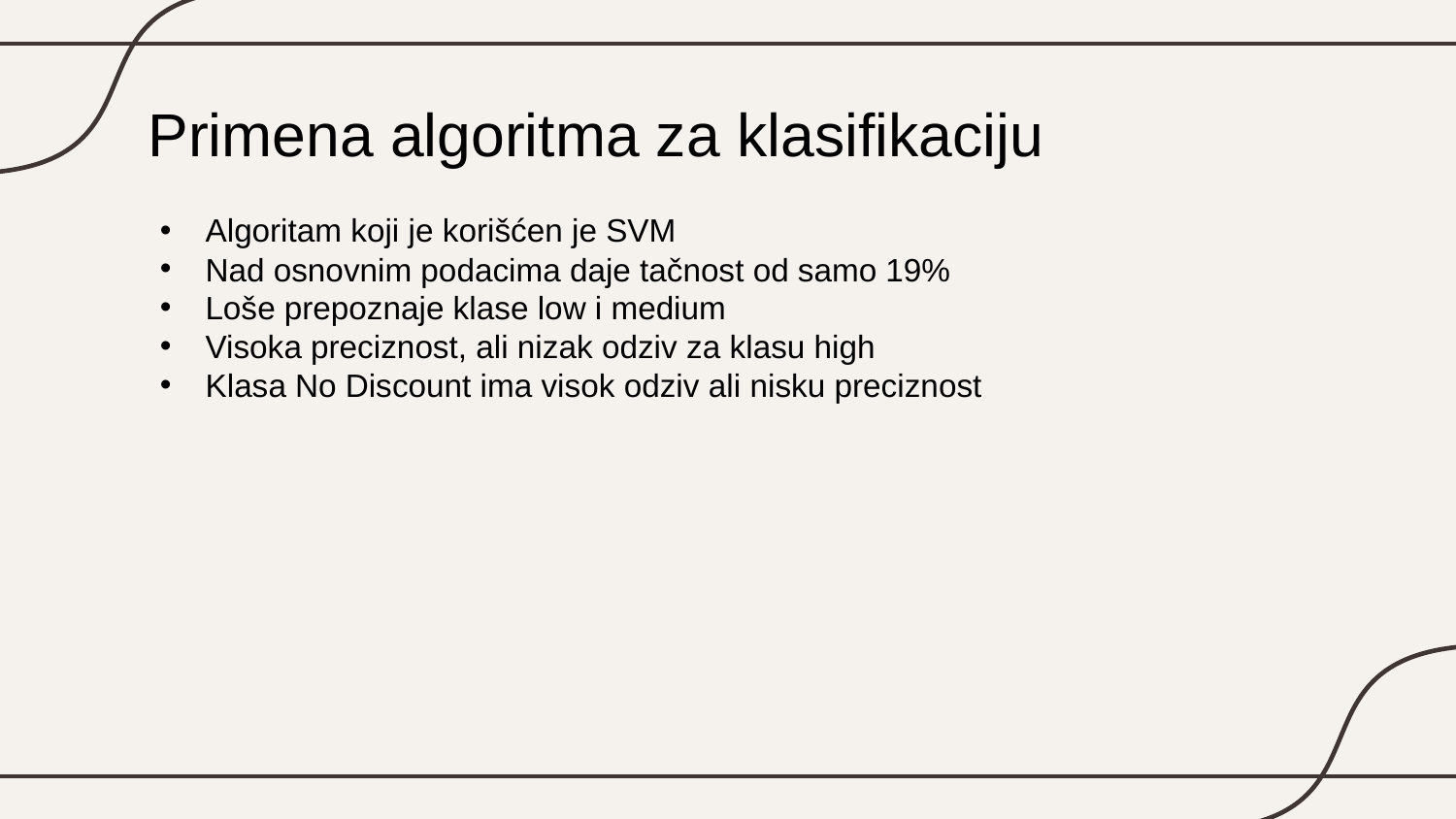

# Primena algoritma za klasifikaciju
Algoritam koji je korišćen je SVM
Nad osnovnim podacima daje tačnost od samo 19%
Loše prepoznaje klase low i medium
Visoka preciznost, ali nizak odziv za klasu high
Klasa No Discount ima visok odziv ali nisku preciznost